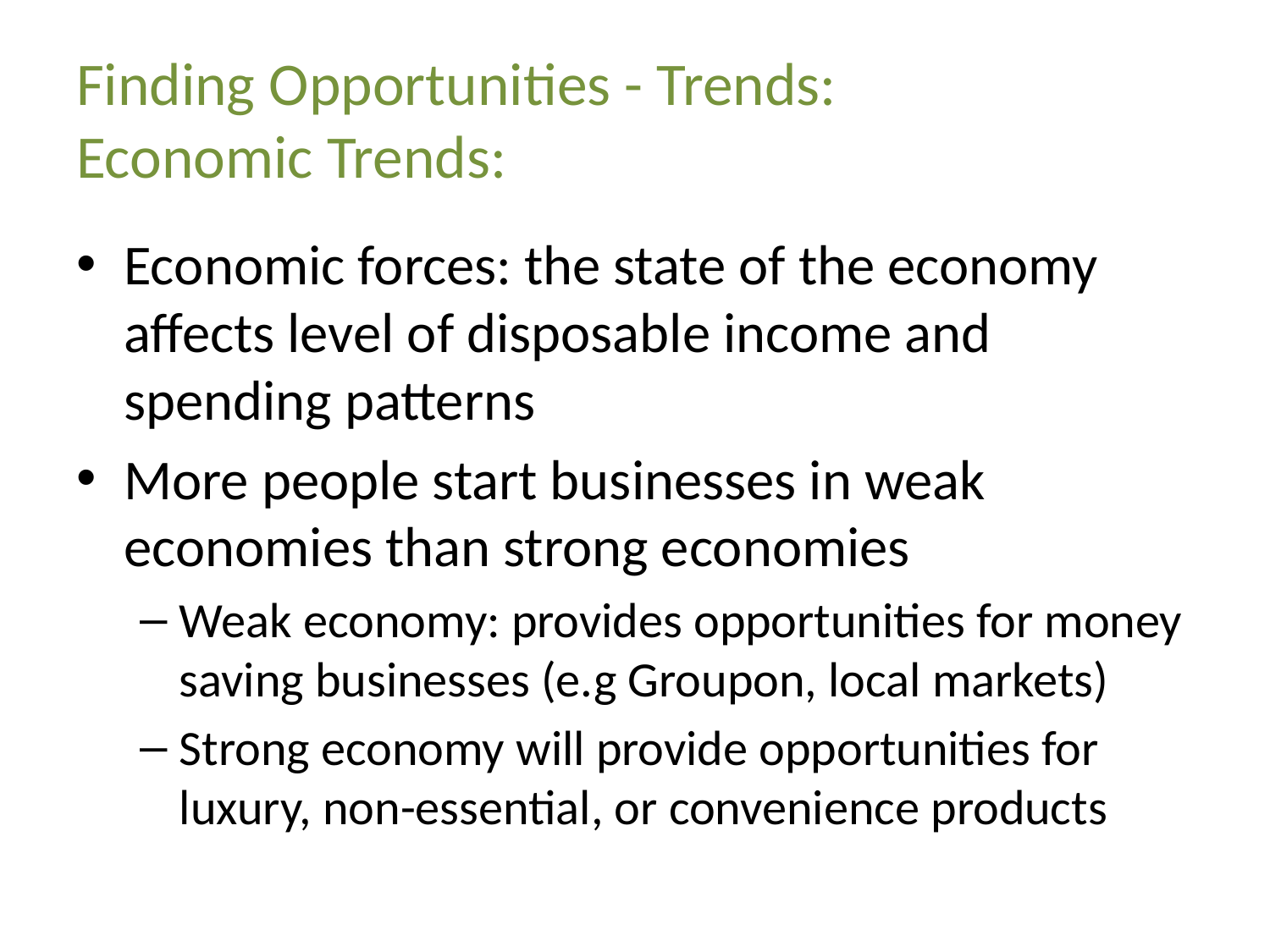

# Finding Opportunities - Trends: Economic Trends:
Economic forces: the state of the economy affects level of disposable income and spending patterns
More people start businesses in weak economies than strong economies
Weak economy: provides opportunities for money saving businesses (e.g Groupon, local markets)
Strong economy will provide opportunities for luxury, non-essential, or convenience products